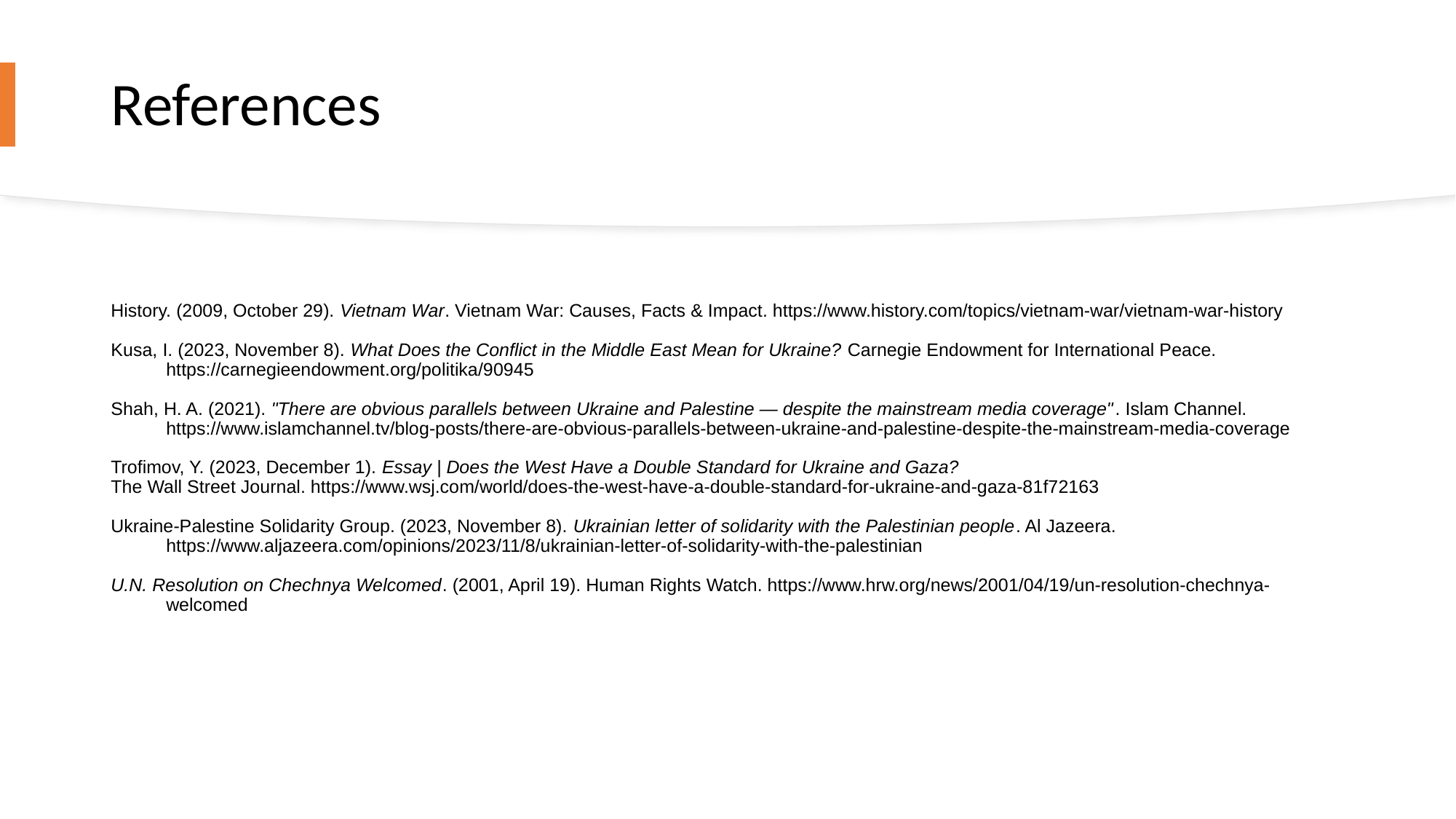

# References

History. (2009, October 29). Vietnam War. Vietnam War: Causes, Facts & Impact. https://www.history.com/topics/vietnam-war/vietnam-war-history

Kusa, I. (2023, November 8). What Does the Conflict in the Middle East Mean for Ukraine? Carnegie Endowment for International Peace. https://carnegieendowment.org/politika/90945

Shah, H. A. (2021). "There are obvious parallels between Ukraine and Palestine — despite the mainstream media coverage". Islam Channel. https://www.islamchannel.tv/blog-posts/there-are-obvious-parallels-between-ukraine-and-palestine-despite-the-mainstream-media-coverage

Trofimov, Y. (2023, December 1). Essay | Does the West Have a Double Standard for Ukraine and Gaza?
The Wall Street Journal. https://www.wsj.com/world/does-the-west-have-a-double-standard-for-ukraine-and-gaza-81f72163

Ukraine-Palestine Solidarity Group. (2023, November 8). Ukrainian letter of solidarity with the Palestinian people. Al Jazeera. https://www.aljazeera.com/opinions/2023/11/8/ukrainian-letter-of-solidarity-with-the-palestinian

U.N. Resolution on Chechnya Welcomed. (2001, April 19). Human Rights Watch. https://www.hrw.org/news/2001/04/19/un-resolution-chechnya-welcomed